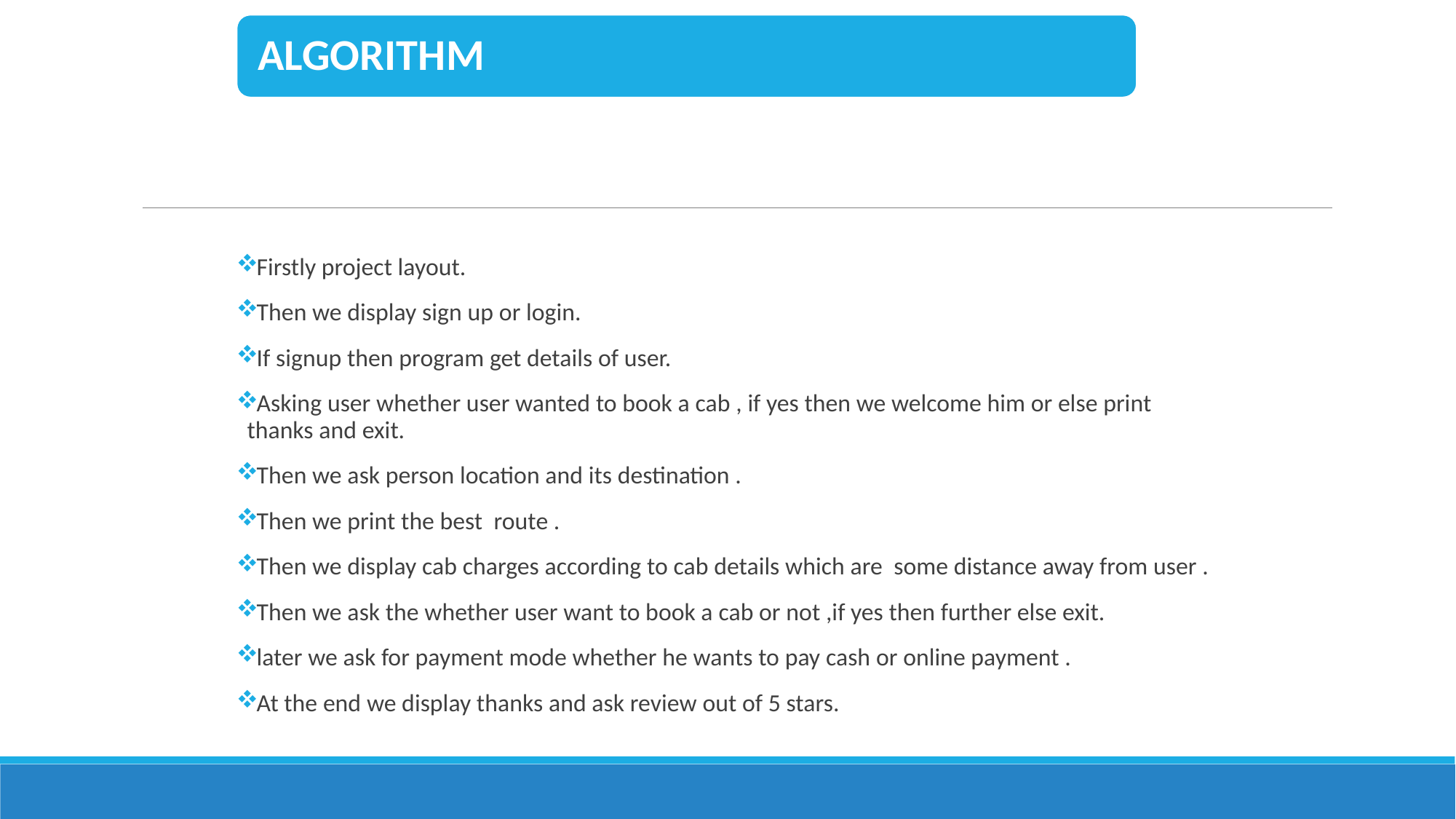

ALGORITHM

Firstly project layout.
Then we display sign up or login.
If signup then program get details of user.
Asking user whether user wanted to book a cab , if yes then we welcome him or else print thanks and exit.
Then we ask person location and its destination .
Then we print the best  route .
Then we display cab charges according to cab details which are  some distance away from user .
Then we ask the whether user want to book a cab or not ,if yes then further else exit.
later we ask for payment mode whether he wants to pay cash or online payment .
At the end we display thanks and ask review out of 5 stars.